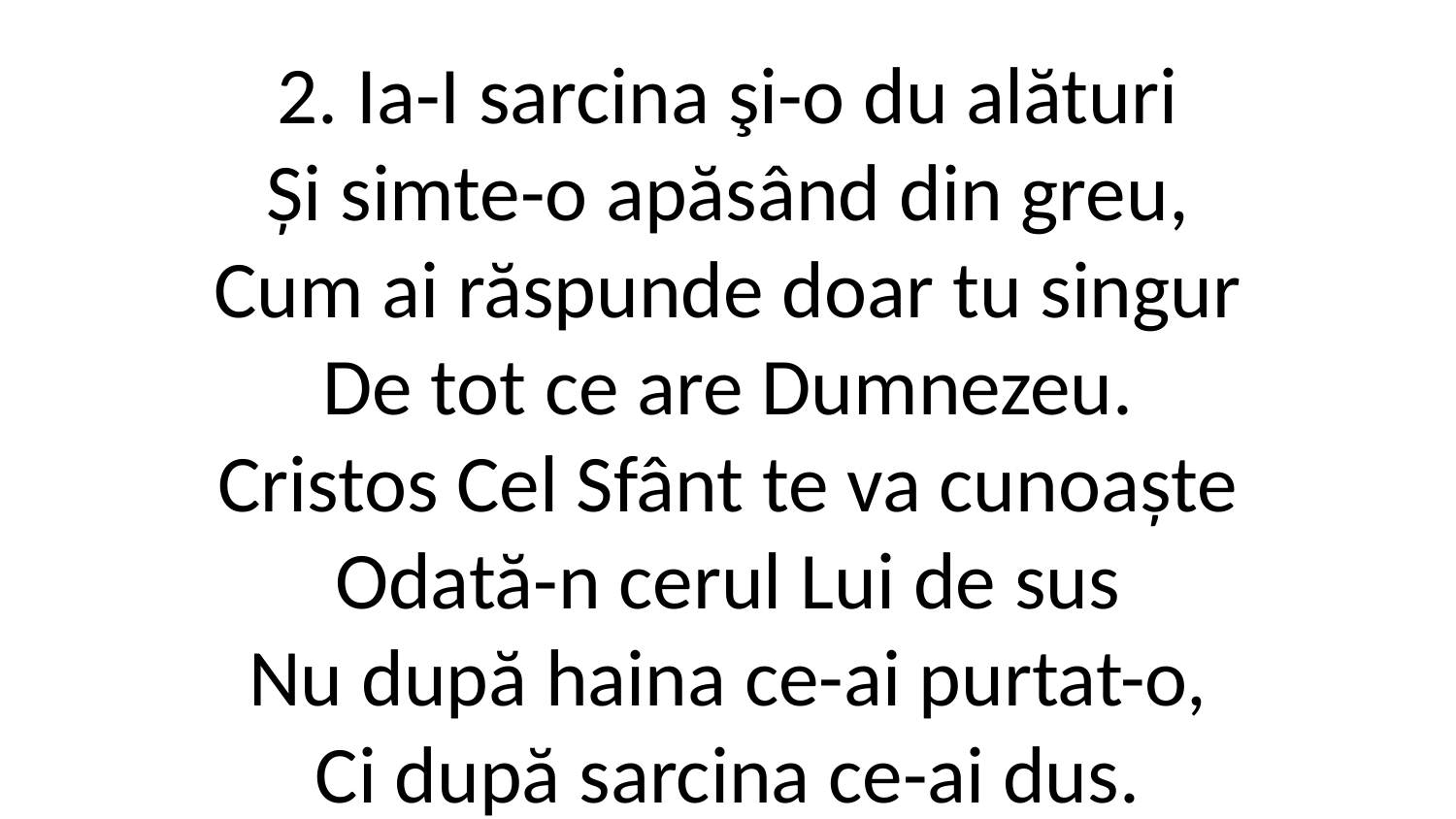

2. Ia-I sarcina şi-o du alături
Și simte-o apăsând din greu,
Cum ai răspunde doar tu singur
De tot ce are Dumnezeu.
Cristos Cel Sfânt te va cunoaște
Odată-n cerul Lui de sus
Nu după haina ce-ai purtat-o,
Ci după sarcina ce-ai dus.